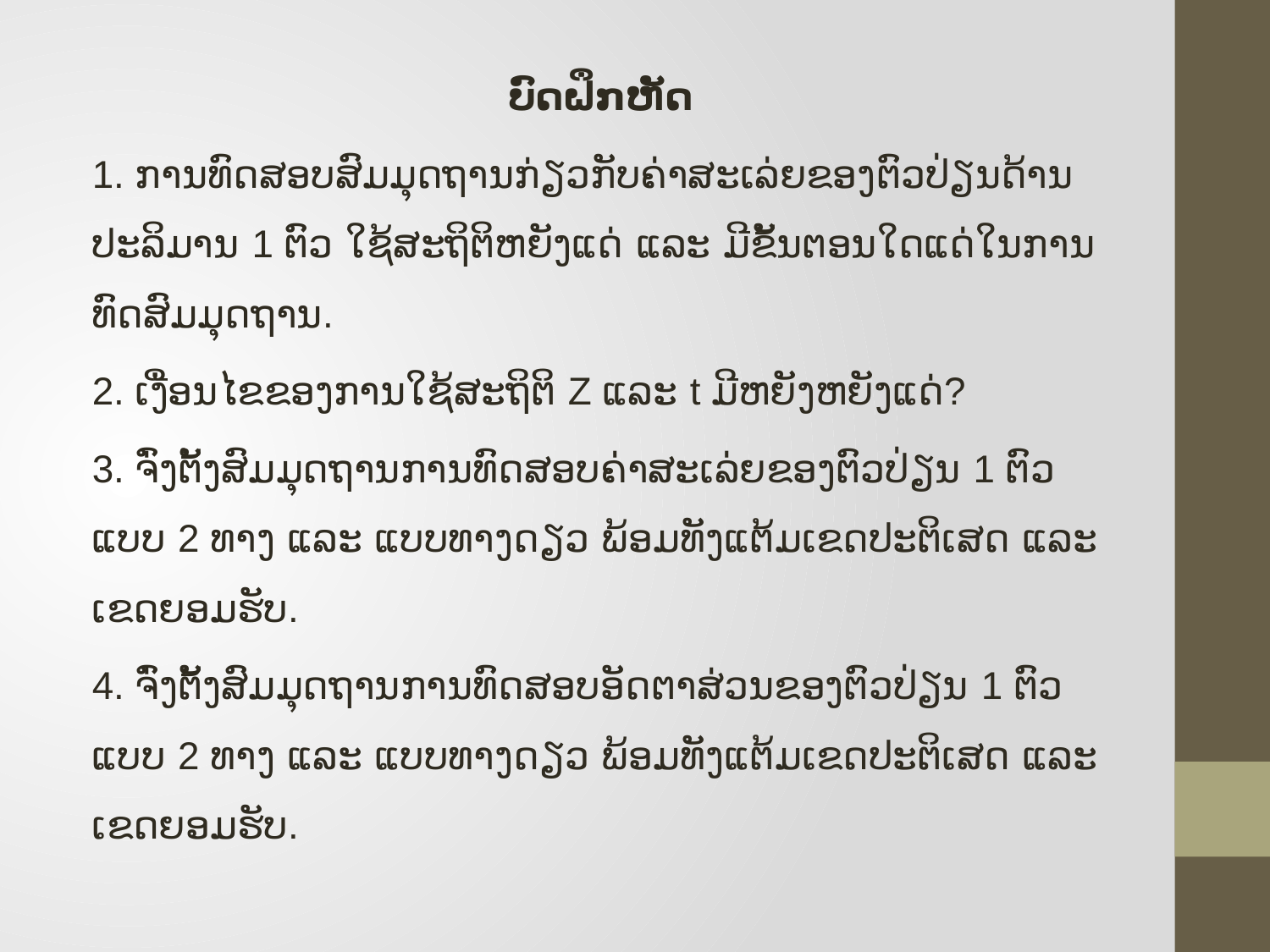

ບົດຝຶກຫັດ
1. ການທົດສອບສົມມຸດຖານກ່ຽວກັບຄ່າສະເລ່ຍຂອງຕົວປ່ຽນດ້ານປະລິມານ 1 ຕົວ ໃຊ້ສະຖິຕິຫຍັງແດ່ ແລະ ມີຂັ້ນຕອນໃດແດ່ໃນການທົດສົມມຸດຖານ.
2. ເງື່ອນໄຂຂອງການໃຊ້ສະຖິຕິ Z ແລະ t ມີຫຍັງຫຍັງແດ່?
3. ຈົ່ງຕັ້ງສົມມຸດຖານການທົດສອບຄ່າສະເລ່ຍຂອງຕົວປ່ຽນ 1 ຕົວແບບ 2 ທາງ ແລະ ແບບທາງດຽວ ພ້ອມທັງແຕ້ມເຂດປະຕິເສດ ແລະ ເຂດຍອມຮັບ.
4. ຈົ່ງຕັ້ງສົມມຸດຖານການທົດສອບອັດຕາສ່ວນຂອງຕົວປ່ຽນ 1 ຕົວແບບ 2 ທາງ ແລະ ແບບທາງດຽວ ພ້ອມທັງແຕ້ມເຂດປະຕິເສດ ແລະ ເຂດຍອມຮັບ.